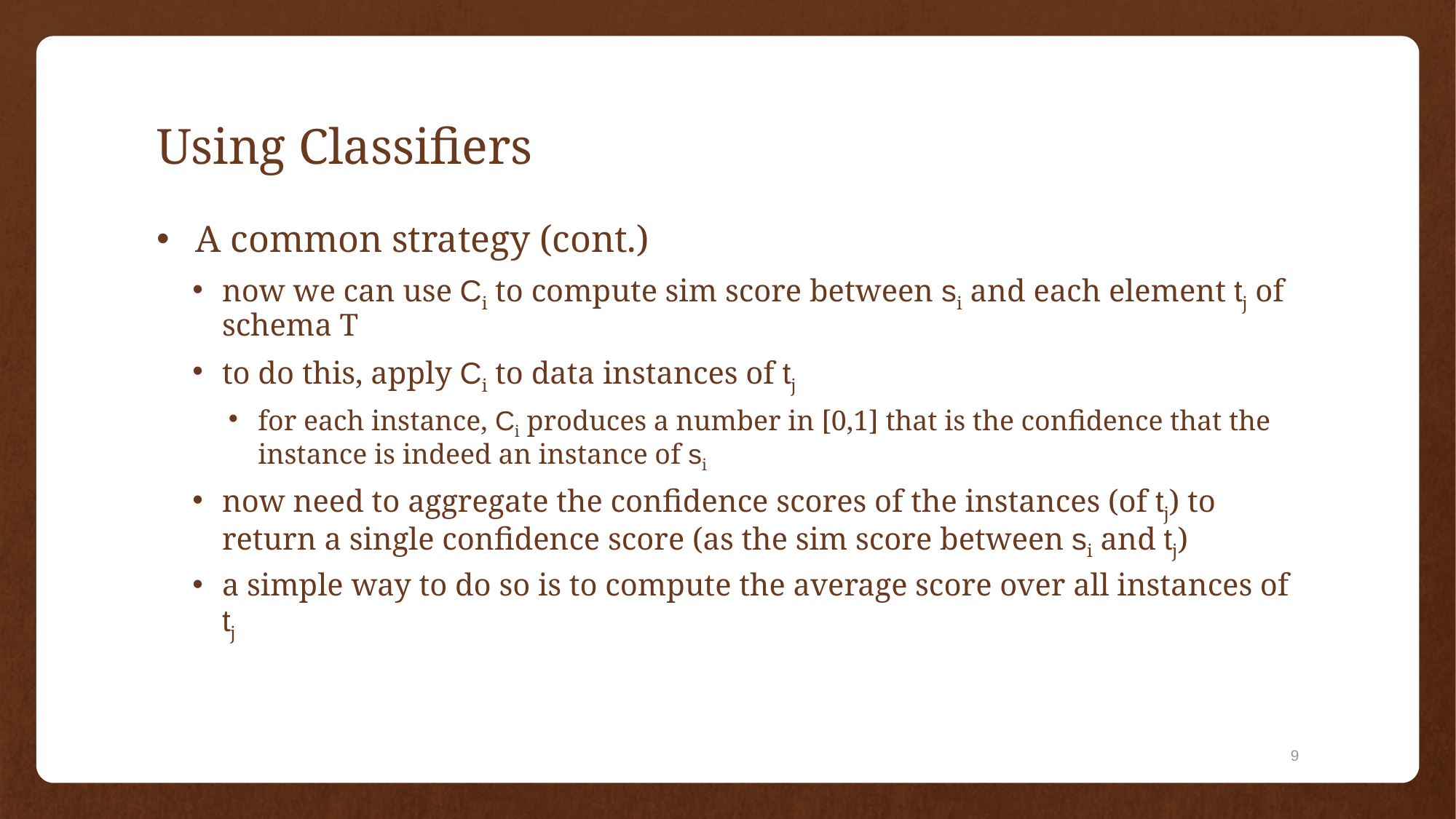

# Using Classifiers
 A common strategy (cont.)
now we can use Ci to compute sim score between si and each element tj of schema T
to do this, apply Ci to data instances of tj
for each instance, Ci produces a number in [0,1] that is the confidence that the instance is indeed an instance of si
now need to aggregate the confidence scores of the instances (of tj) to return a single confidence score (as the sim score between si and tj)
a simple way to do so is to compute the average score over all instances of tj
9